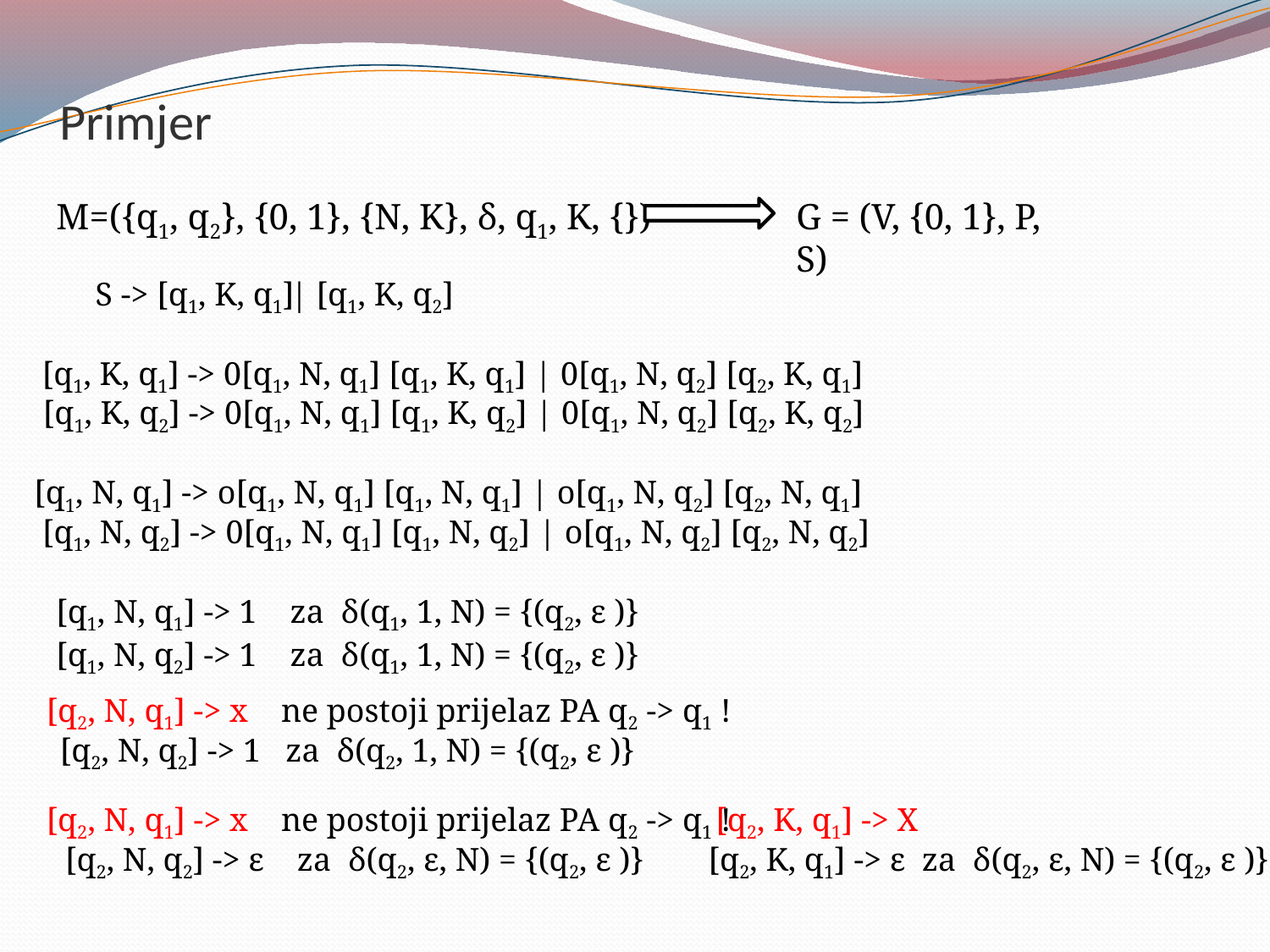

# Primjer
M=({q1, q2}, {0, 1}, {N, K}, δ, q1, K, {})
G = (V, {0, 1}, P, S)

S -> [q1, K, q1]
 | [q1, K, q2]
[q1, K, q1] -> 0[q1, N, q1] [q1, K, q1] | 0[q1, N, q2] [q2, K, q1]

[q1, K, q2] -> 0[q1, N, q1] [q1, K, q2] | 0[q1, N, q2] [q2, K, q2]

[q1, N, q1] -> o[q1, N, q1] [q1, N, q1] | o[q1, N, q2] [q2, N, q1]
[q1, N, q2] -> 0[q1, N, q1] [q1, N, q2] | o[q1, N, q2] [q2, N, q2]

[q1, N, q1] -> 1    za  δ(q1, 1, N) = {(q2, ε )}
[q1, N, q2] -> 1    za  δ(q1, 1, N) = {(q2, ε )}
[q2, N, q1] -> x    ne postoji prijelaz PA q2 -> q1 !
[q2, N, q2] -> 1   za  δ(q2, 1, N) = {(q2, ε )}
[q2, N, q1] -> x    ne postoji prijelaz PA q2 -> q1 !
[q2, K, q1] -> X
[q2, N, q2] -> ε    za  δ(q2, ε, N) = {(q2, ε )}

[q2, K, q1] -> ε  za  δ(q2, ε, N) = {(q2, ε )}